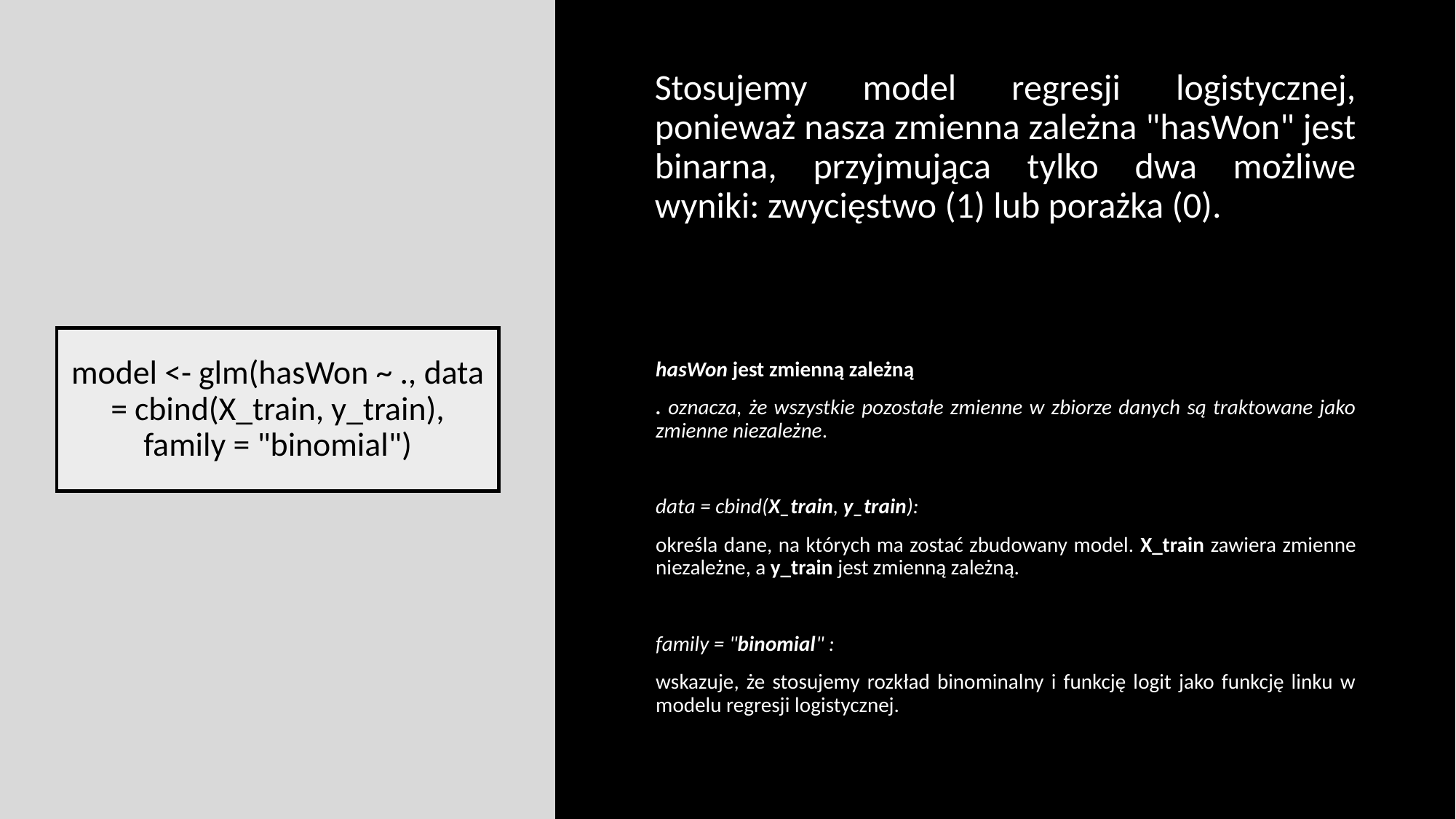

Stosujemy model regresji logistycznej, ponieważ nasza zmienna zależna "hasWon" jest binarna, przyjmująca tylko dwa możliwe wyniki: zwycięstwo (1) lub porażka (0).
# model <- glm(hasWon ~ ., data = cbind(X_train, y_train), family = "binomial")
hasWon jest zmienną zależną
. oznacza, że wszystkie pozostałe zmienne w zbiorze danych są traktowane jako zmienne niezależne.

data = cbind(X_train, y_train):
określa dane, na których ma zostać zbudowany model. X_train zawiera zmienne niezależne, a y_train jest zmienną zależną.

family = "binomial" :
wskazuje, że stosujemy rozkład binominalny i funkcję logit jako funkcję linku w modelu regresji logistycznej.